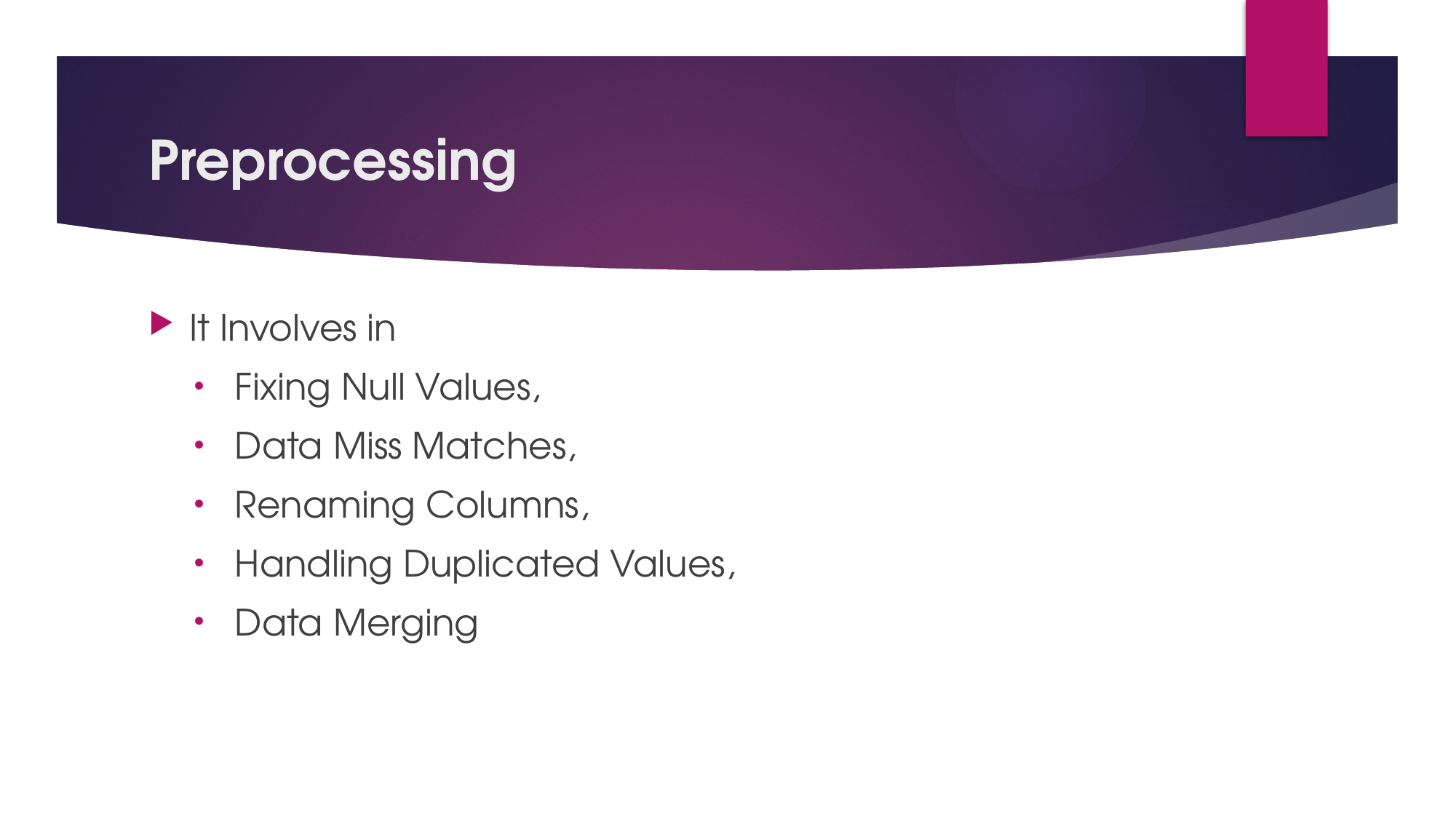

# Preprocessing
It Involves in
Fixing Null Values,
Data Miss Matches,
Renaming Columns,
Handling Duplicated Values,
Data Merging